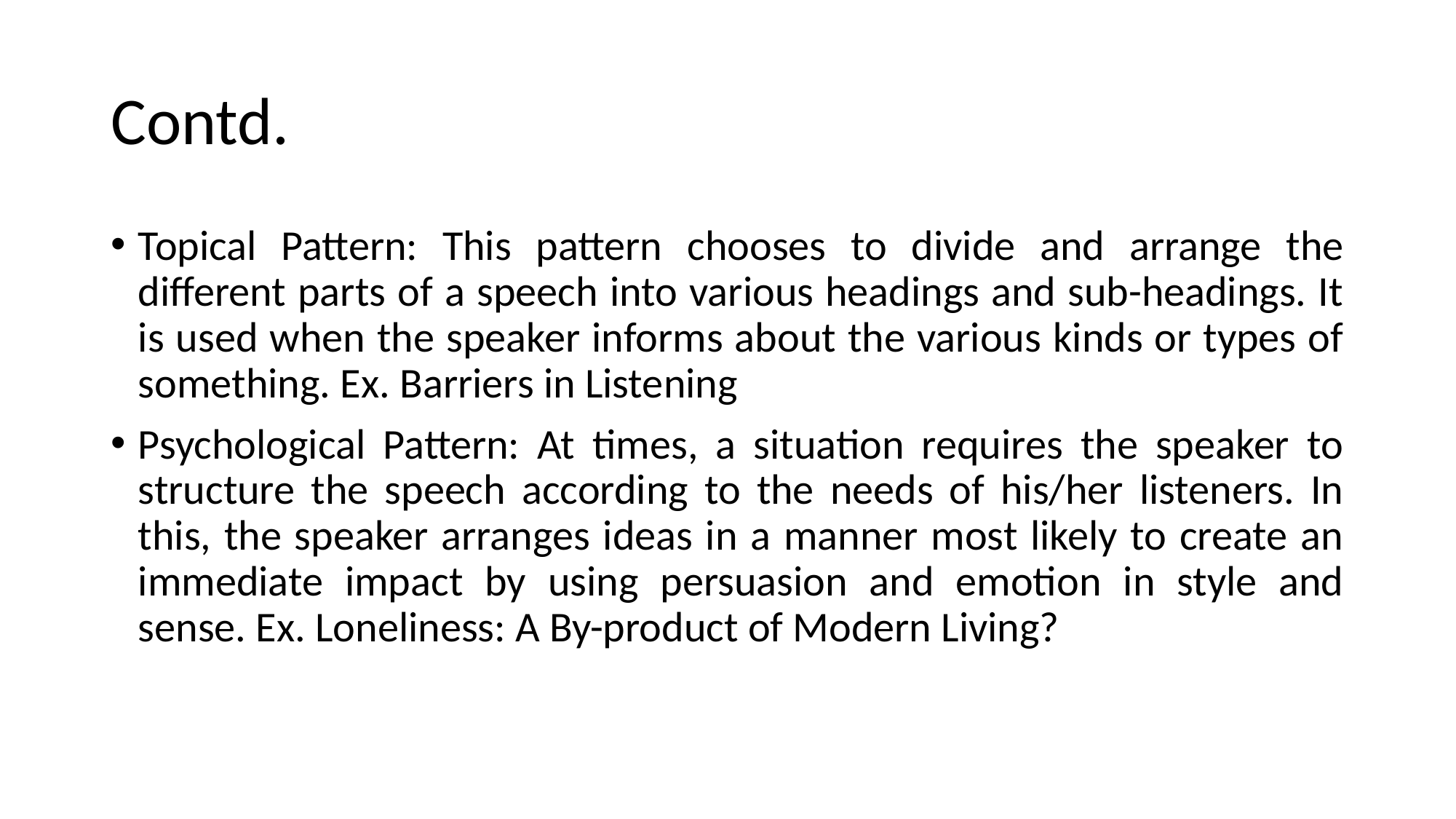

# Contd.
Topical Pattern: This pattern chooses to divide and arrange the different parts of a speech into various headings and sub-headings. It is used when the speaker informs about the various kinds or types of something. Ex. Barriers in Listening
Psychological Pattern: At times, a situation requires the speaker to structure the speech according to the needs of his/her listeners. In this, the speaker arranges ideas in a manner most likely to create an immediate impact by using persuasion and emotion in style and sense. Ex. Loneliness: A By-product of Modern Living?